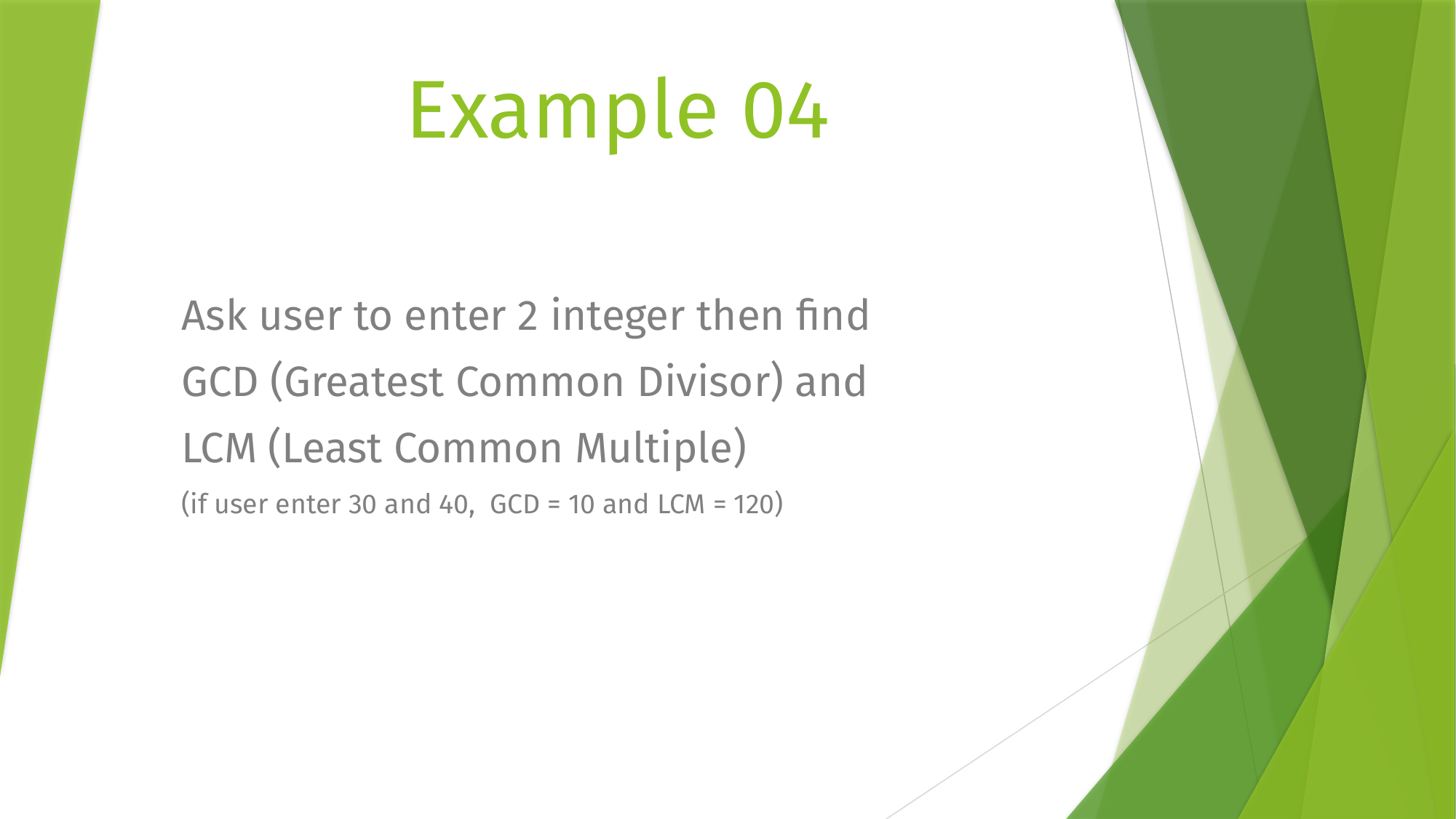

Example 04
Ask user to enter 2 integer then find
GCD (Greatest Common Divisor) and
LCM (Least Common Multiple)
(if user enter 30 and 40,  GCD = 10 and LCM = 120)